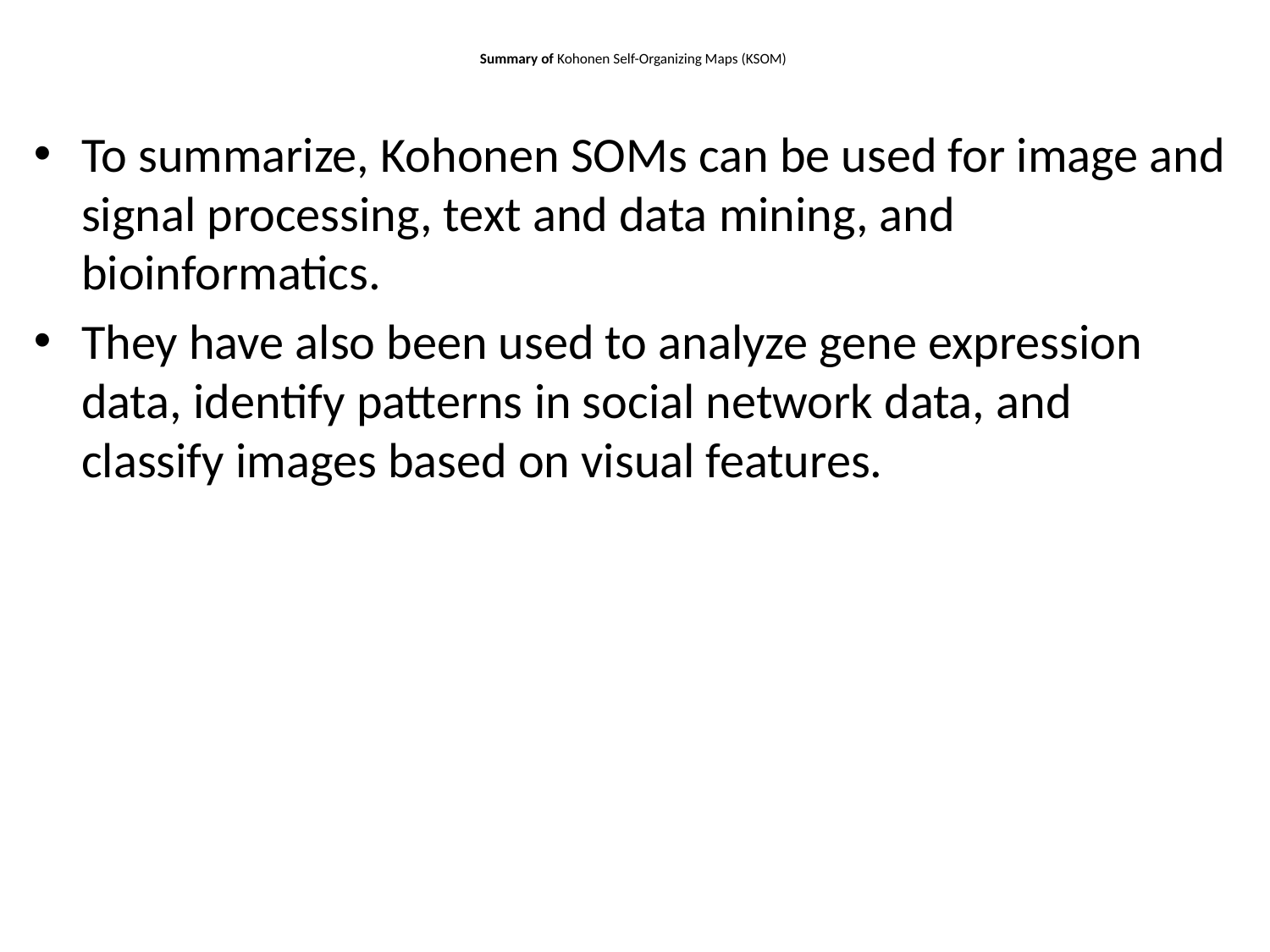

# Summary of Kohonen Self-Organizing Maps (KSOM)
To summarize, Kohonen SOMs can be used for image and signal processing, text and data mining, and bioinformatics.
They have also been used to analyze gene expression data, identify patterns in social network data, and classify images based on visual features.